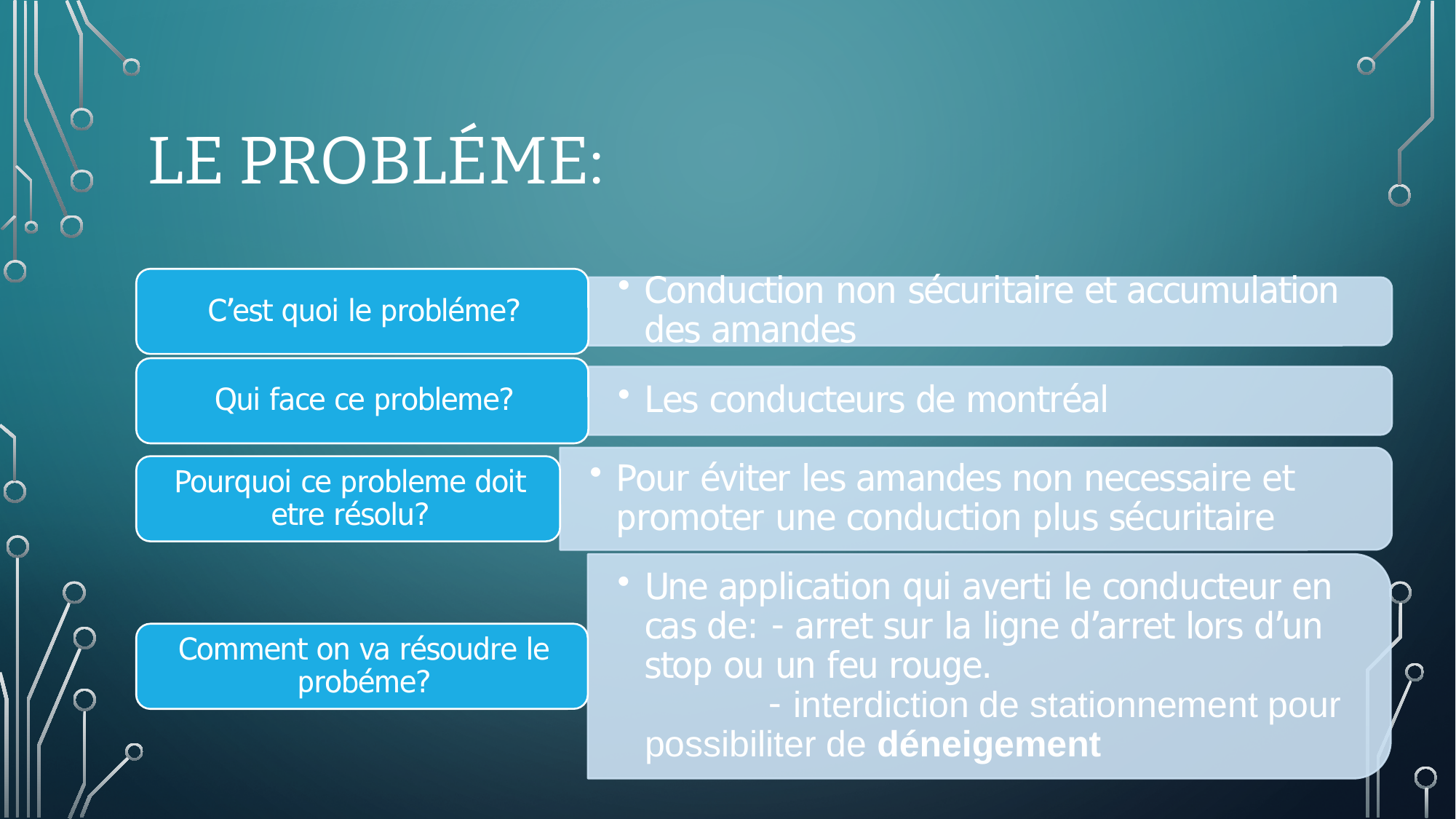

# Le Probléme:
Conduction non sécuritaire et accumulation des amandes
C’est quoi le probléme?
Les conducteurs de montréal
Qui face ce probleme?
Pour éviter les amandes non necessaire et promoter une conduction plus sécuritaire
Pourquoi ce probleme doit etre résolu?
Une application qui averti le conducteur en cas de: - arret sur la ligne d’arret lors d’un stop ou un feu rouge.
           - interdiction de stationnement pour possibiliter de déneigement
Comment on va résoudre le probéme?